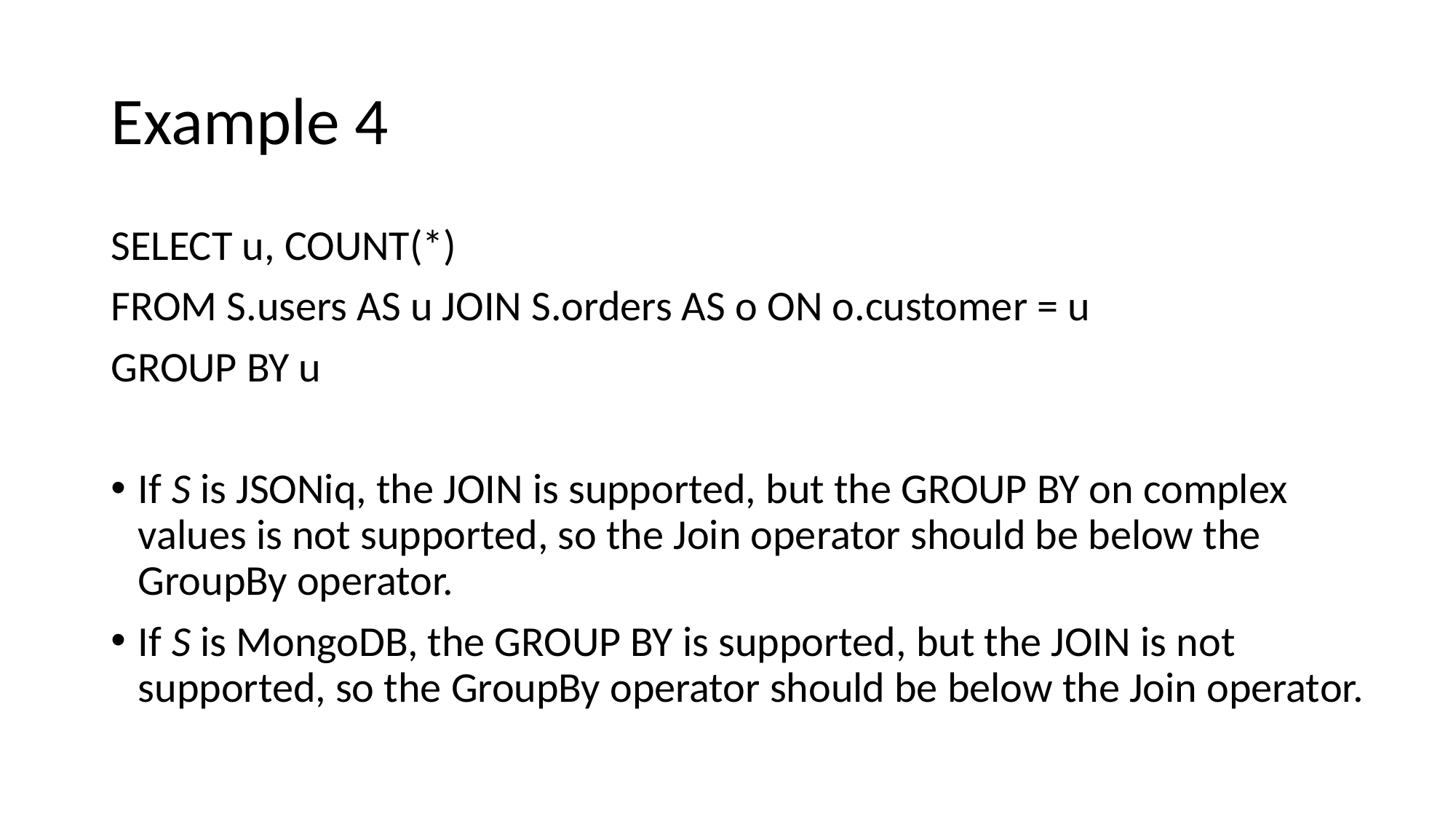

# Example 4
SELECT u, COUNT(*)
FROM S.users AS u JOIN S.orders AS o ON o.customer = u
GROUP BY u

If S is JSONiq, the JOIN is supported, but the GROUP BY on complex values is not supported, so the Join operator should be below the GroupBy operator.
If S is MongoDB, the GROUP BY is supported, but the JOIN is not supported, so the GroupBy operator should be below the Join operator.